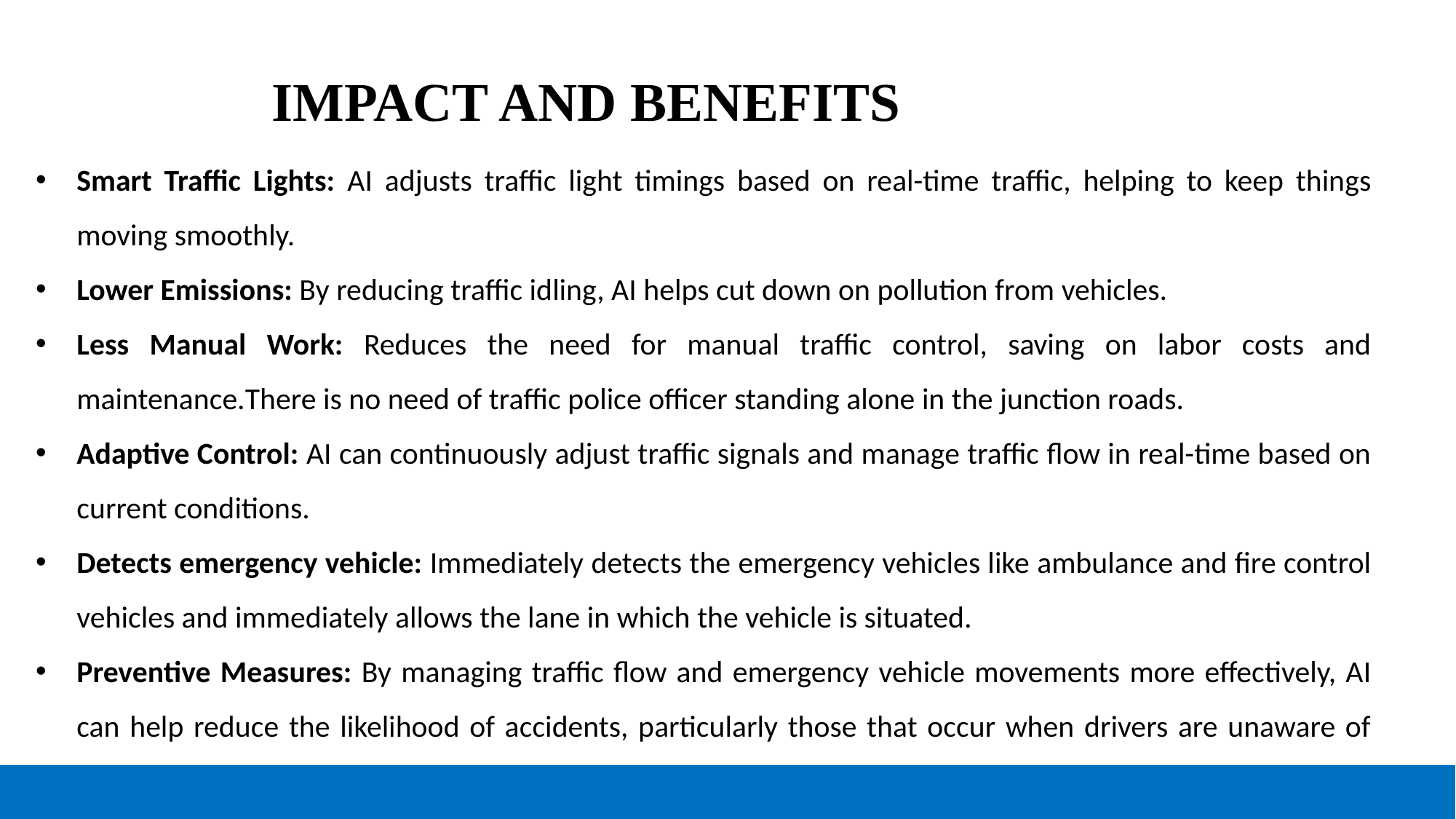

# IMPACT AND BENEFITS
Smart Traffic Lights: AI adjusts traffic light timings based on real-time traffic, helping to keep things moving smoothly.
Lower Emissions: By reducing traffic idling, AI helps cut down on pollution from vehicles.
Less Manual Work: Reduces the need for manual traffic control, saving on labor costs and maintenance.There is no need of traffic police officer standing alone in the junction roads.
Adaptive Control: AI can continuously adjust traffic signals and manage traffic flow in real-time based on current conditions.
Detects emergency vehicle: Immediately detects the emergency vehicles like ambulance and fire control vehicles and immediately allows the lane in which the vehicle is situated.
Preventive Measures: By managing traffic flow and emergency vehicle movements more effectively, AI can help reduce the likelihood of accidents, particularly those that occur when drivers are unaware of approaching emergency vehicles.

@SIH Idea submission- Template
8